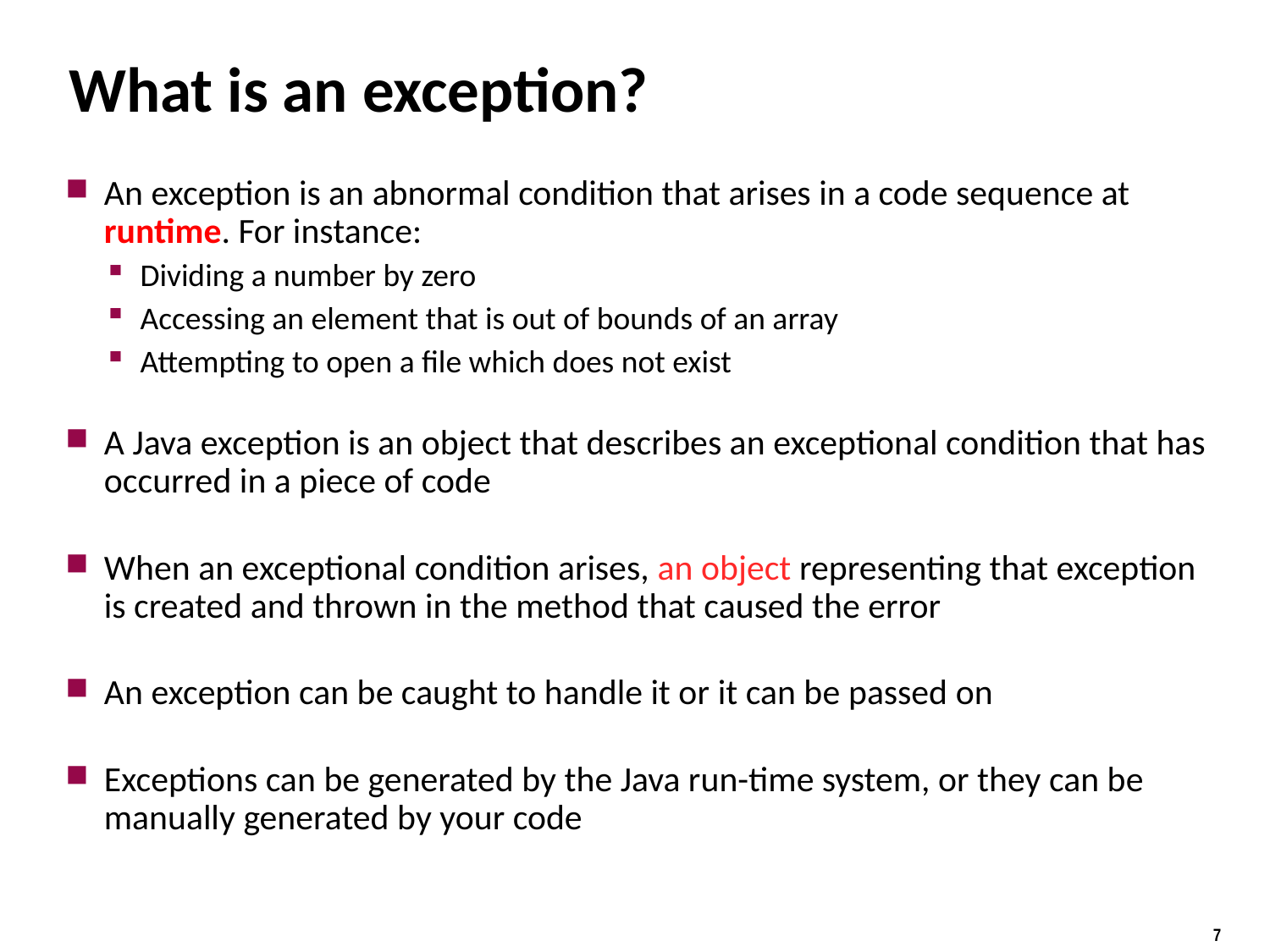

# What is an exception?
An exception is an abnormal condition that arises in a code sequence at runtime. For instance:
Dividing a number by zero
Accessing an element that is out of bounds of an array
Attempting to open a file which does not exist
A Java exception is an object that describes an exceptional condition that has occurred in a piece of code
When an exceptional condition arises, an object representing that exception is created and thrown in the method that caused the error
An exception can be caught to handle it or it can be passed on
Exceptions can be generated by the Java run-time system, or they can be manually generated by your code